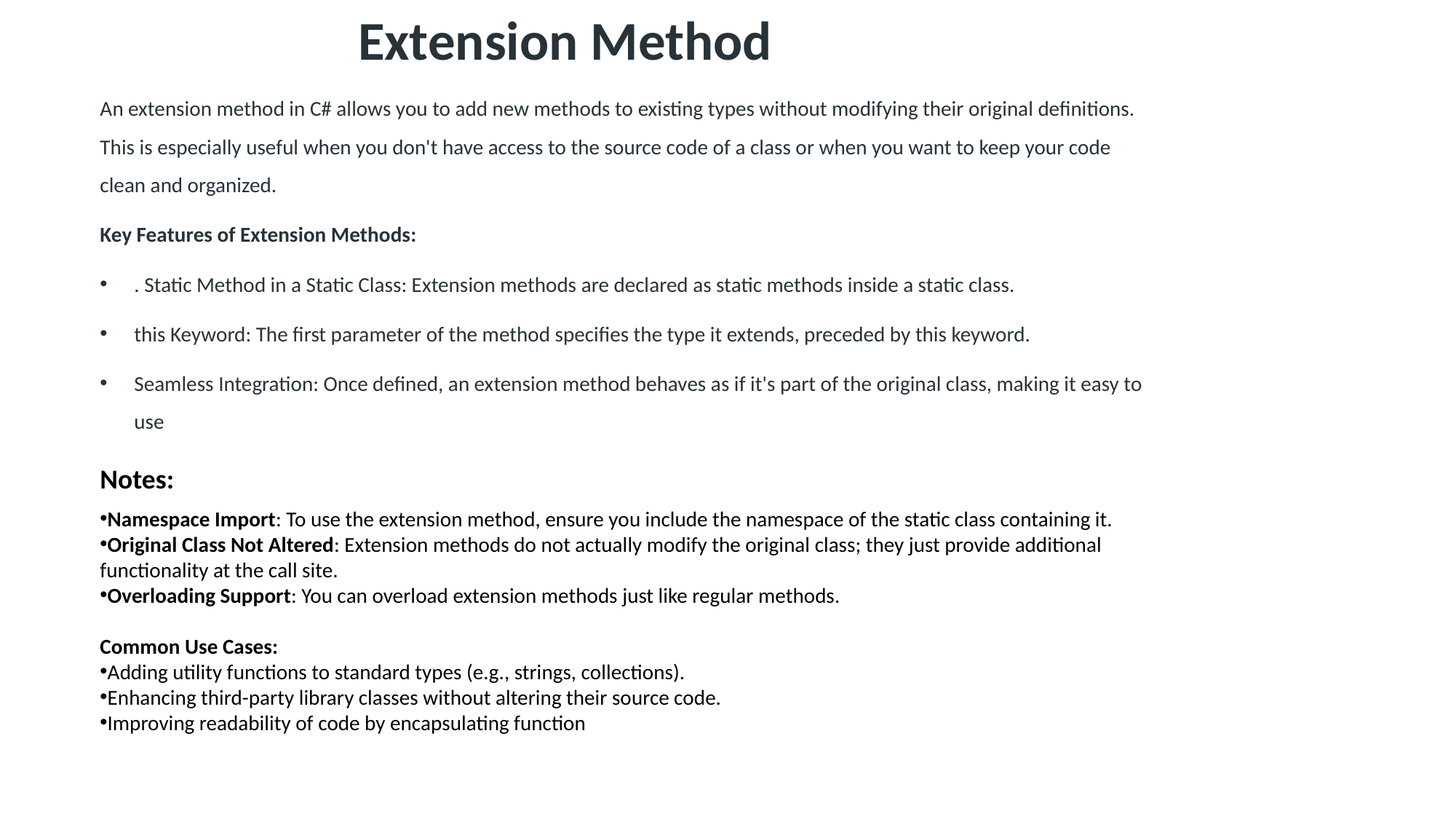

Extension Method
An extension method in C# allows you to add new methods to existing types without modifying their original definitions. This is especially useful when you don't have access to the source code of a class or when you want to keep your code clean and organized.
Key Features of Extension Methods:
. Static Method in a Static Class: Extension methods are declared as static methods inside a static class.
this Keyword: The first parameter of the method specifies the type it extends, preceded by this keyword.
Seamless Integration: Once defined, an extension method behaves as if it's part of the original class, making it easy to use
Notes:
Namespace Import: To use the extension method, ensure you include the namespace of the static class containing it.
Original Class Not Altered: Extension methods do not actually modify the original class; they just provide additional functionality at the call site.
Overloading Support: You can overload extension methods just like regular methods.

Common Use Cases:
Adding utility functions to standard types (e.g., strings, collections).
Enhancing third-party library classes without altering their source code.
Improving readability of code by encapsulating function